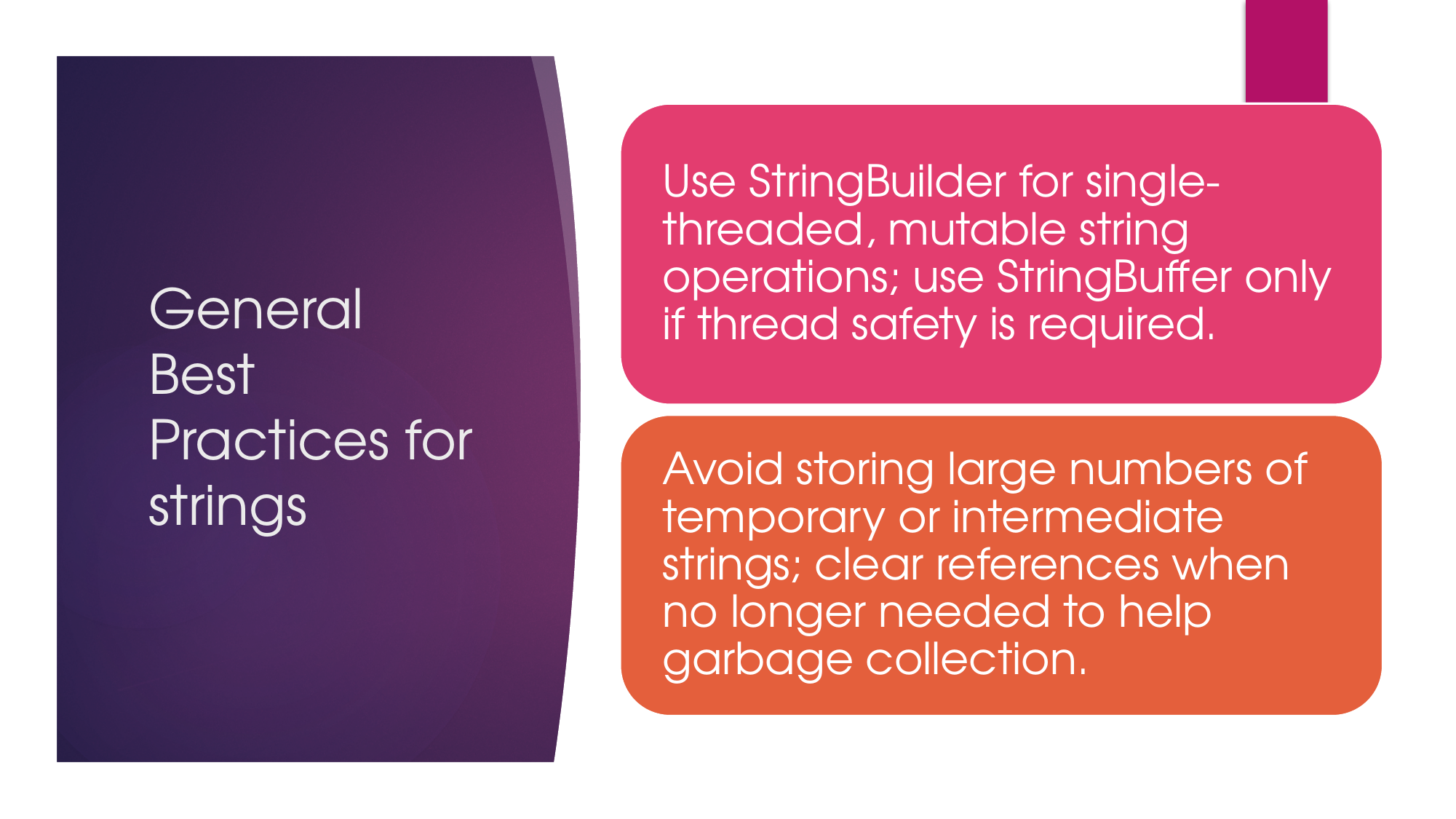

Use StringBuilder for single-threaded, mutable string operations; use StringBuffer only if thread safety is required.
Avoid storing large numbers of temporary or intermediate strings; clear references when no longer needed to help garbage collection.
# General Best Practices for strings